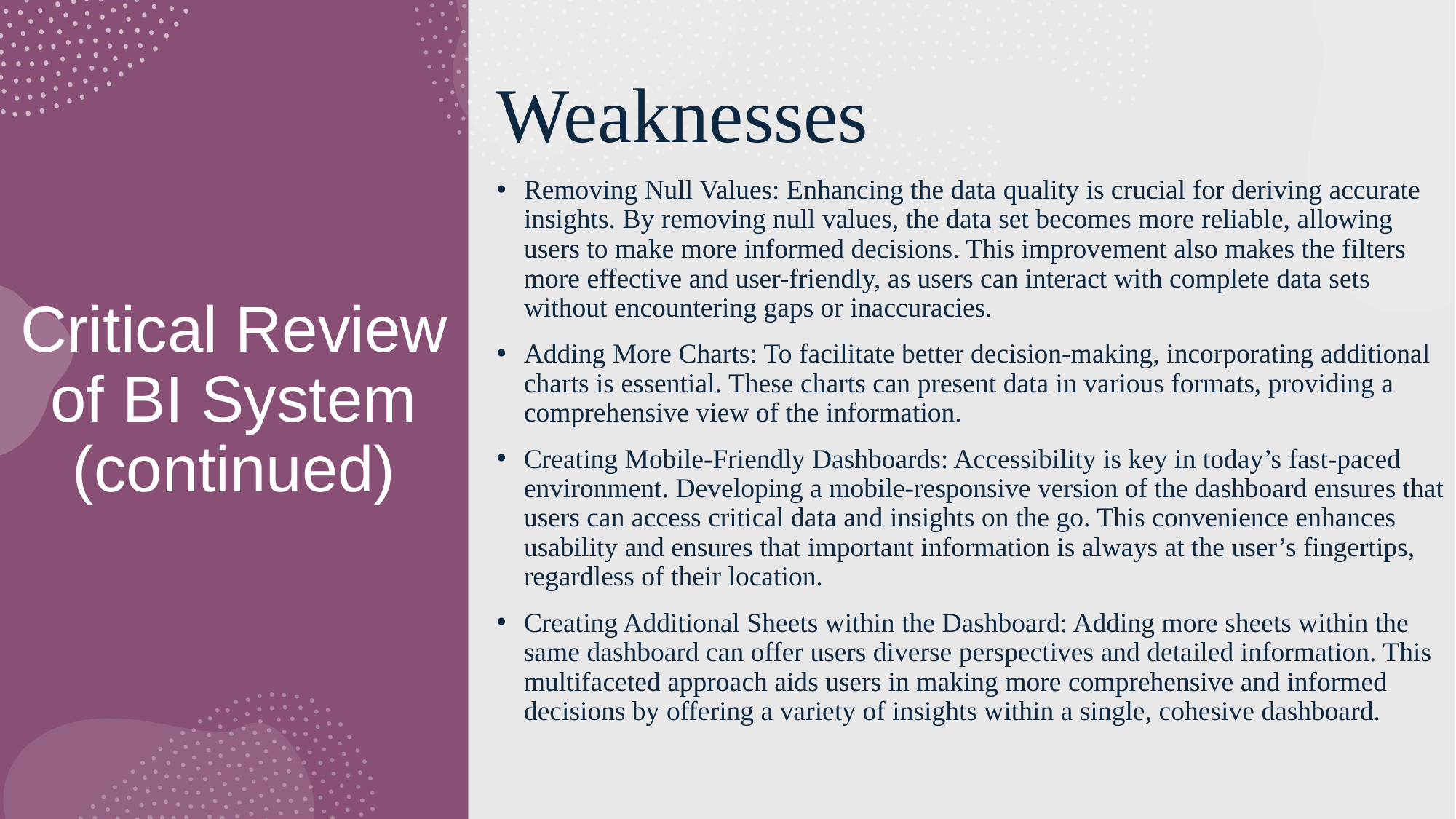

Weaknesses
Removing Null Values: Enhancing the data quality is crucial for deriving accurate insights. By removing null values, the data set becomes more reliable, allowing users to make more informed decisions. This improvement also makes the filters more effective and user-friendly, as users can interact with complete data sets without encountering gaps or inaccuracies.
Adding More Charts: To facilitate better decision-making, incorporating additional charts is essential. These charts can present data in various formats, providing a comprehensive view of the information.
Creating Mobile-Friendly Dashboards: Accessibility is key in today’s fast-paced environment. Developing a mobile-responsive version of the dashboard ensures that users can access critical data and insights on the go. This convenience enhances usability and ensures that important information is always at the user’s fingertips, regardless of their location.
Creating Additional Sheets within the Dashboard: Adding more sheets within the same dashboard can offer users diverse perspectives and detailed information. This multifaceted approach aids users in making more comprehensive and informed decisions by offering a variety of insights within a single, cohesive dashboard.
# Critical Review of BI System (continued)